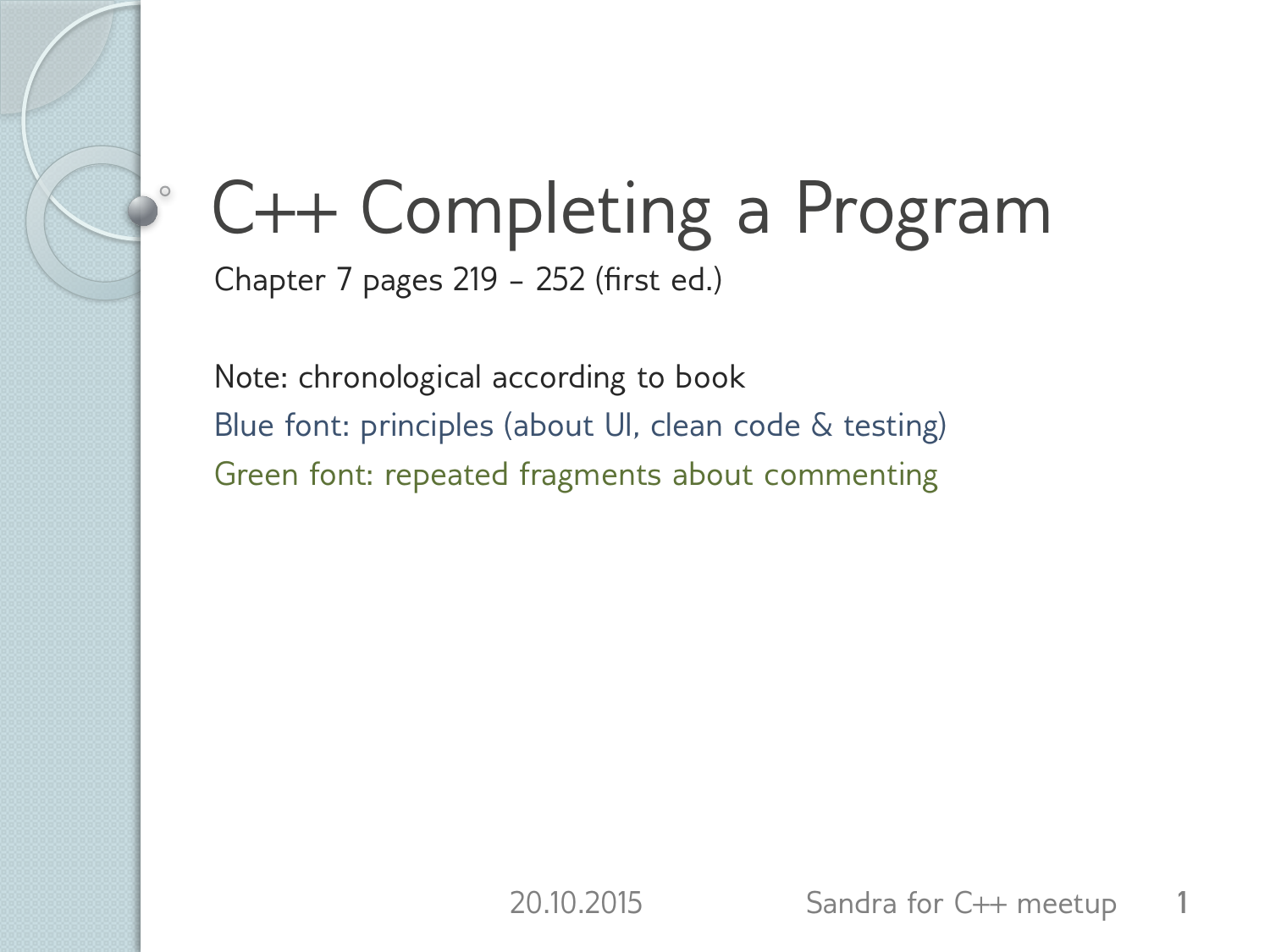

# C++ Completing a Program
Chapter 7 pages 219 – 252 (first ed.)

Note: chronological according to book
Blue font: principles (about UI, clean code & testing)
Green font: repeated fragments about commenting